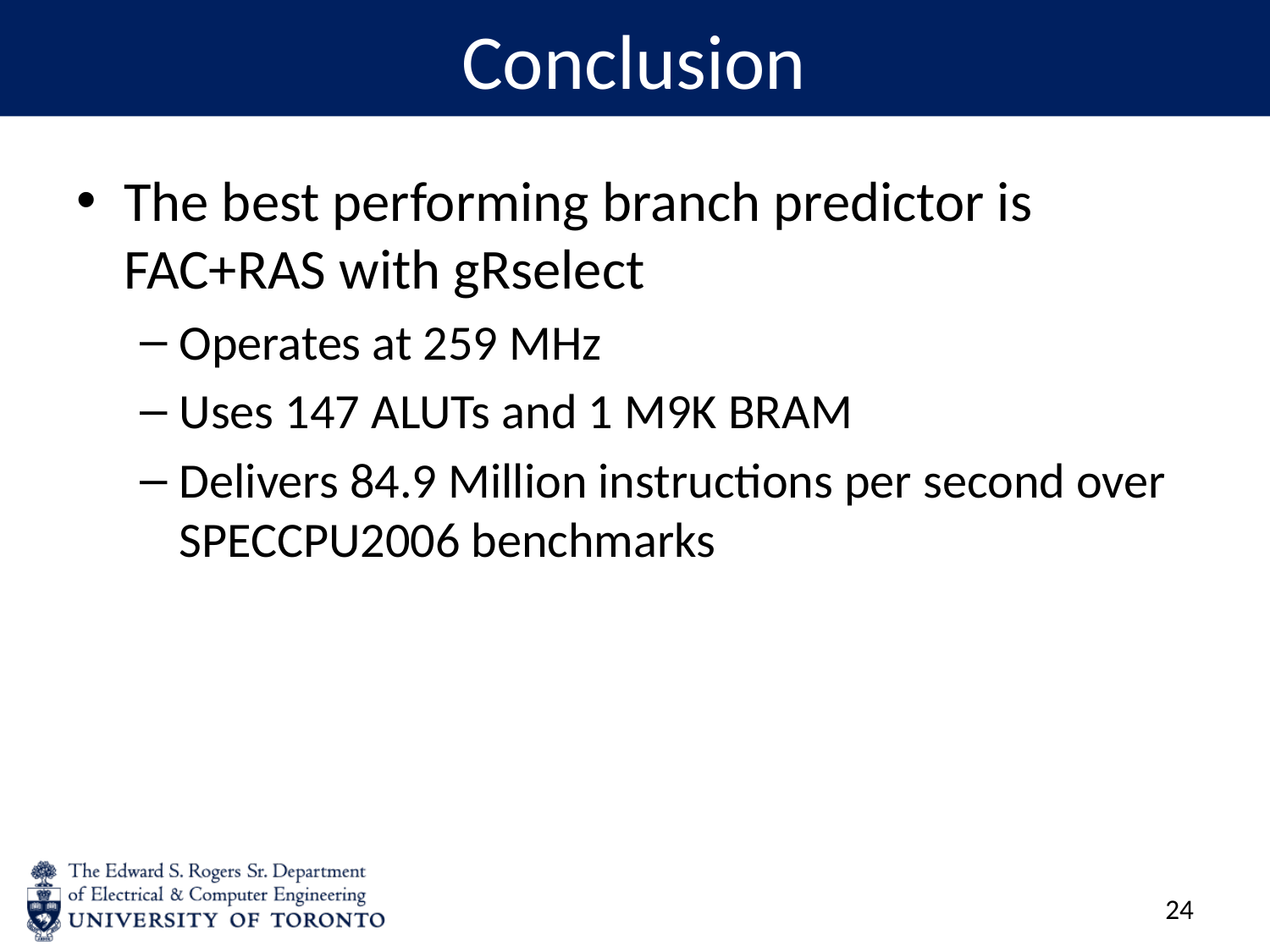

# Conclusion
The best performing branch predictor is FAC+RAS with gRselect
Operates at 259 MHz
Uses 147 ALUTs and 1 M9K BRAM
Delivers 84.9 Million instructions per second over SPECCPU2006 benchmarks
24